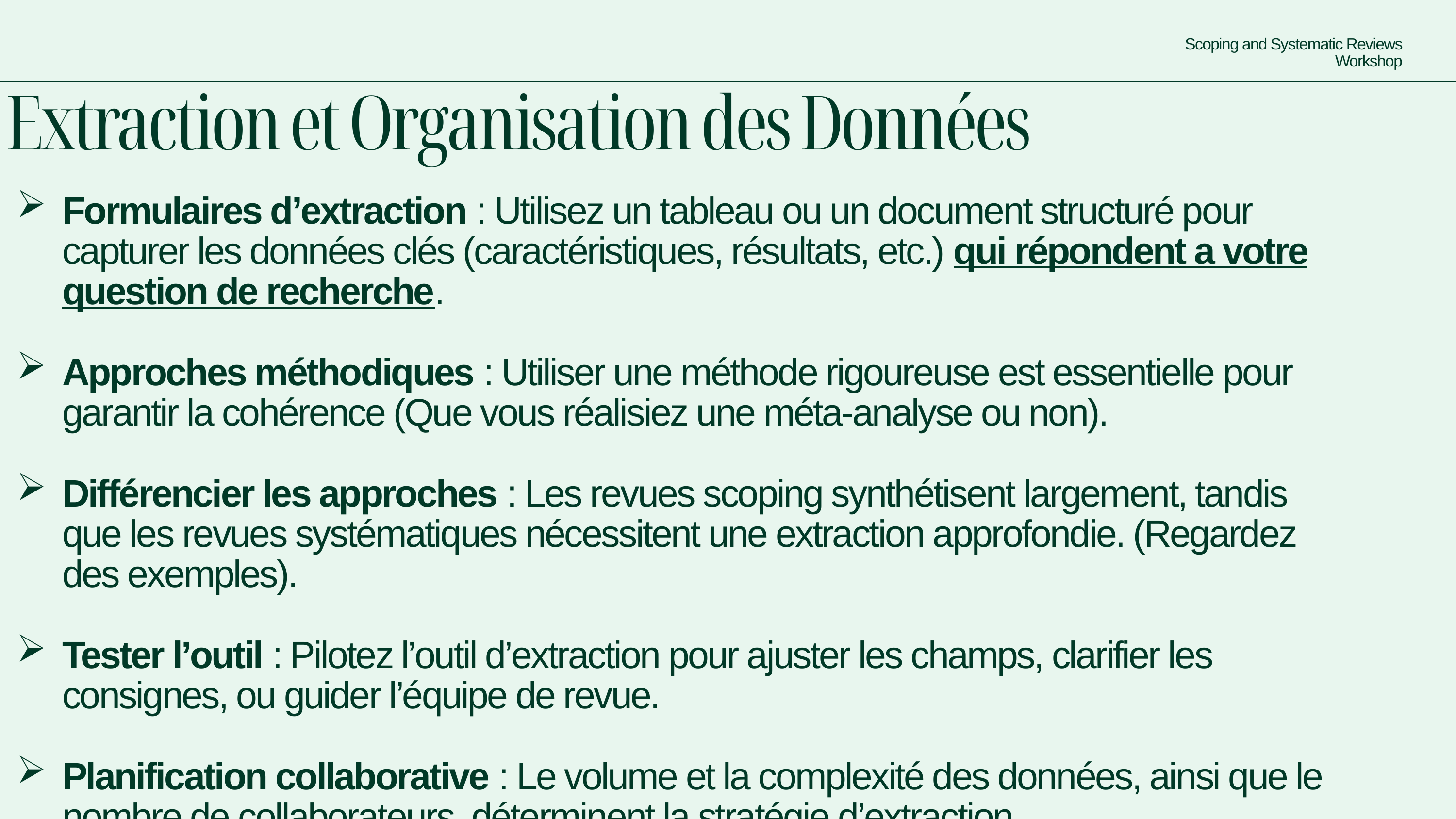

Scoping and Systematic Reviews Workshop

Extraction et Organisation des Données
Formulaires d’extraction : Utilisez un tableau ou un document structuré pour capturer les données clés (caractéristiques, résultats, etc.) qui répondent a votre question de recherche.

Approches méthodiques : Utiliser une méthode rigoureuse est essentielle pour garantir la cohérence (Que vous réalisiez une méta-analyse ou non).

Différencier les approches : Les revues scoping synthétisent largement, tandis que les revues systématiques nécessitent une extraction approfondie. (Regardez des exemples).

Tester l’outil : Pilotez l’outil d’extraction pour ajuster les champs, clarifier les consignes, ou guider l’équipe de revue.

Planification collaborative : Le volume et la complexité des données, ainsi que le nombre de collaborateurs, déterminent la stratégie d’extraction.